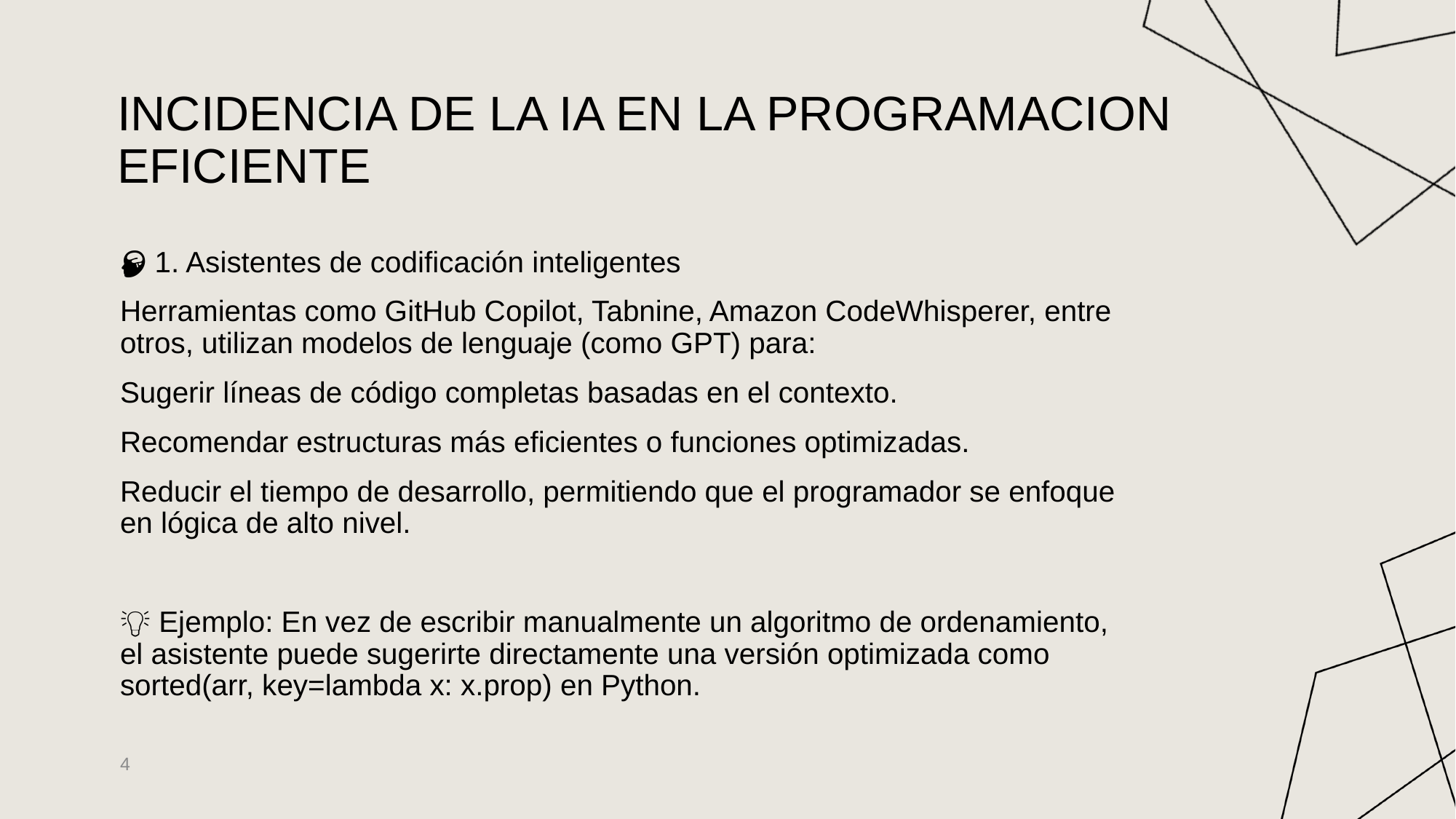

# Incidencia de la IA en la programacion Eficiente
🧠 1. Asistentes de codificación inteligentes
Herramientas como GitHub Copilot, Tabnine, Amazon CodeWhisperer, entre otros, utilizan modelos de lenguaje (como GPT) para:
Sugerir líneas de código completas basadas en el contexto.
Recomendar estructuras más eficientes o funciones optimizadas.
Reducir el tiempo de desarrollo, permitiendo que el programador se enfoque en lógica de alto nivel.

💡 Ejemplo: En vez de escribir manualmente un algoritmo de ordenamiento, el asistente puede sugerirte directamente una versión optimizada como sorted(arr, key=lambda x: x.prop) en Python.

4